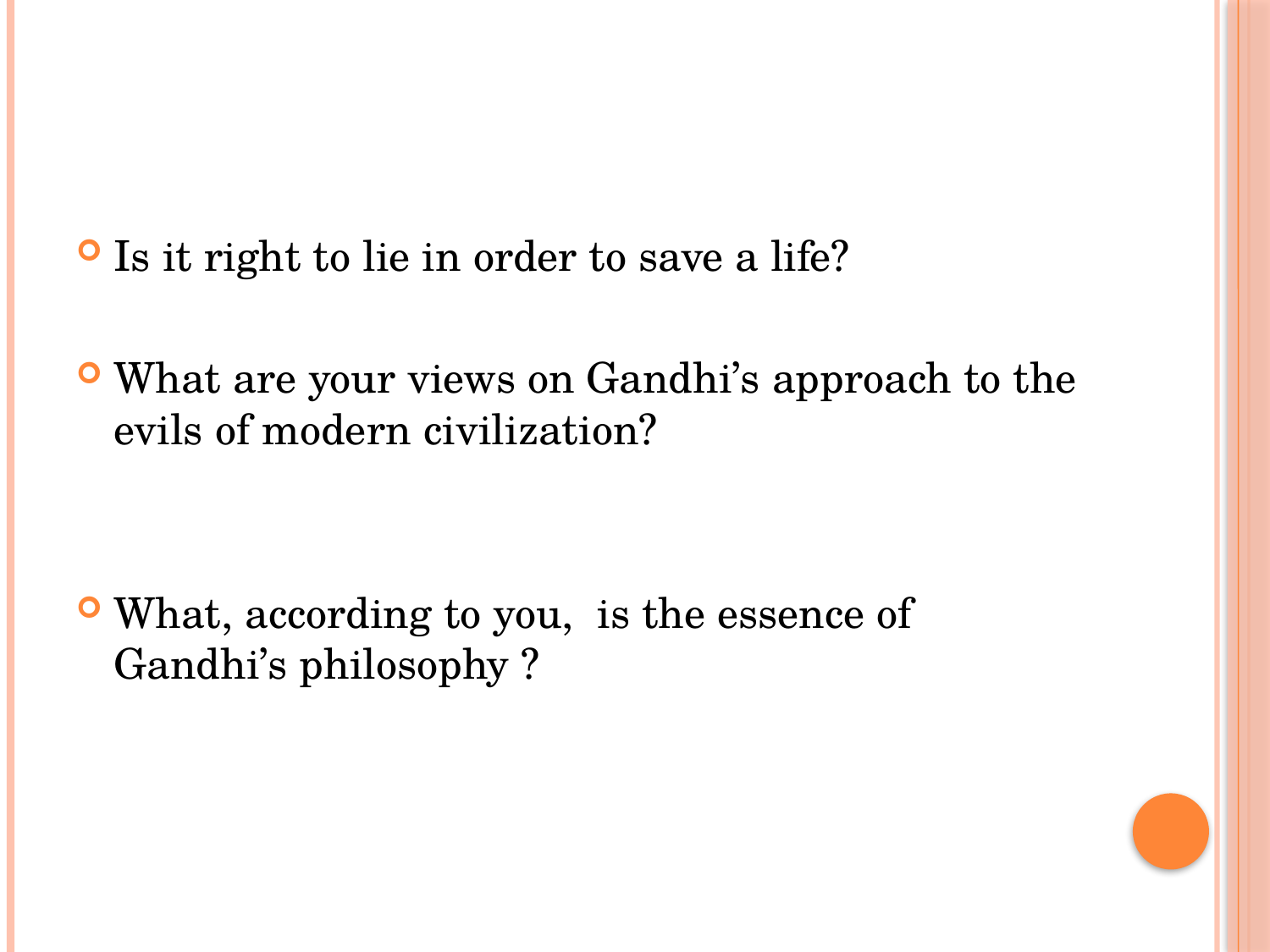

#
Is it right to lie in order to save a life?

What are your views on Gandhi’s approach to the evils of modern civilization?

What, according to you,  is the essence of Gandhi’s philosophy ?